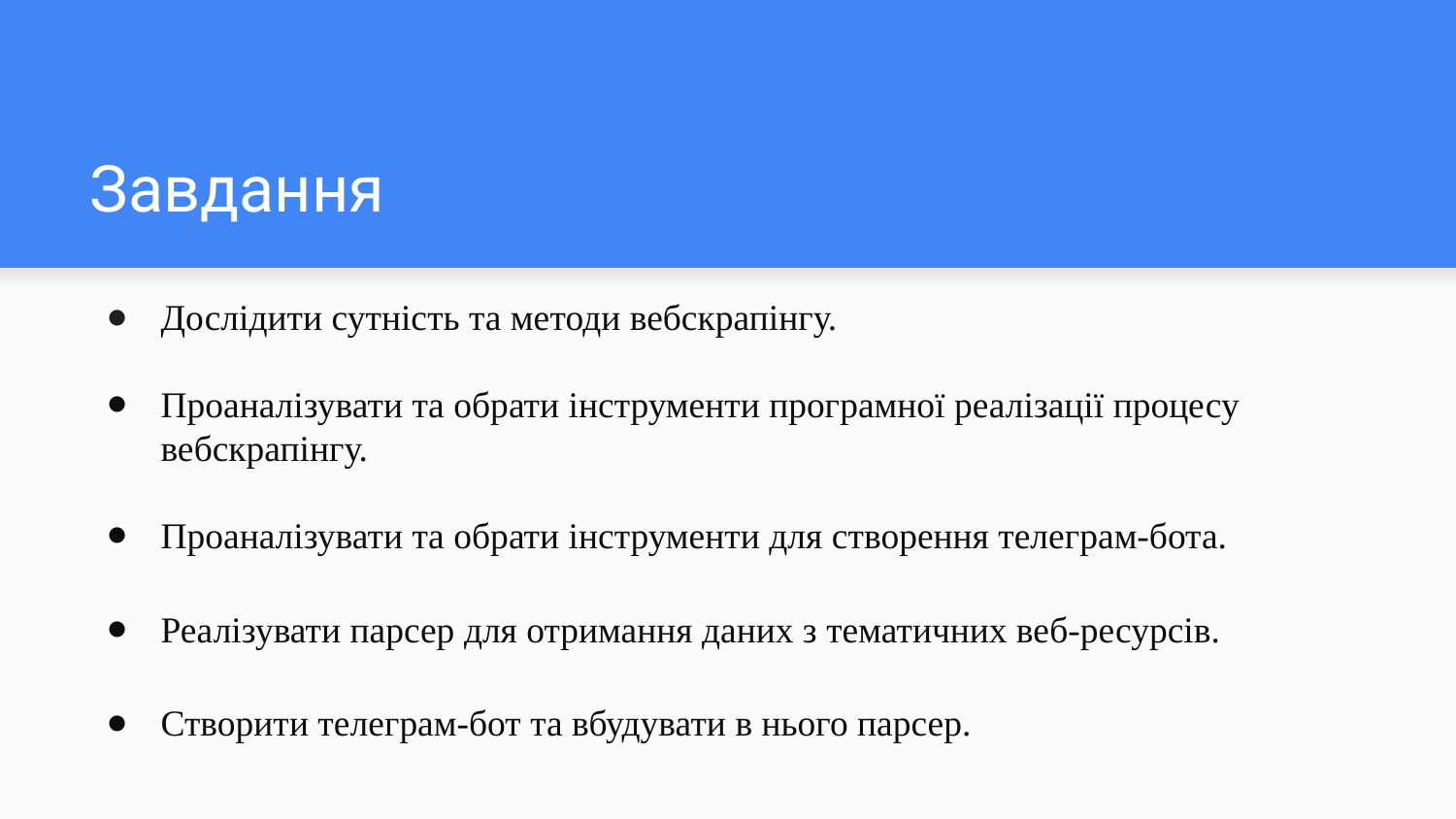

# Завдання
Дослідити сутність та методи вебскрапінгу.

Проаналізувати та обрати інструменти програмної реалізації процесу вебскрапінгу.

Проаналізувати та обрати інструменти для створення телеграм-бота.

Реалізувати парсер для отримання даних з тематичних веб-ресурсів.

Створити телеграм-бот та вбудувати в нього парсер.